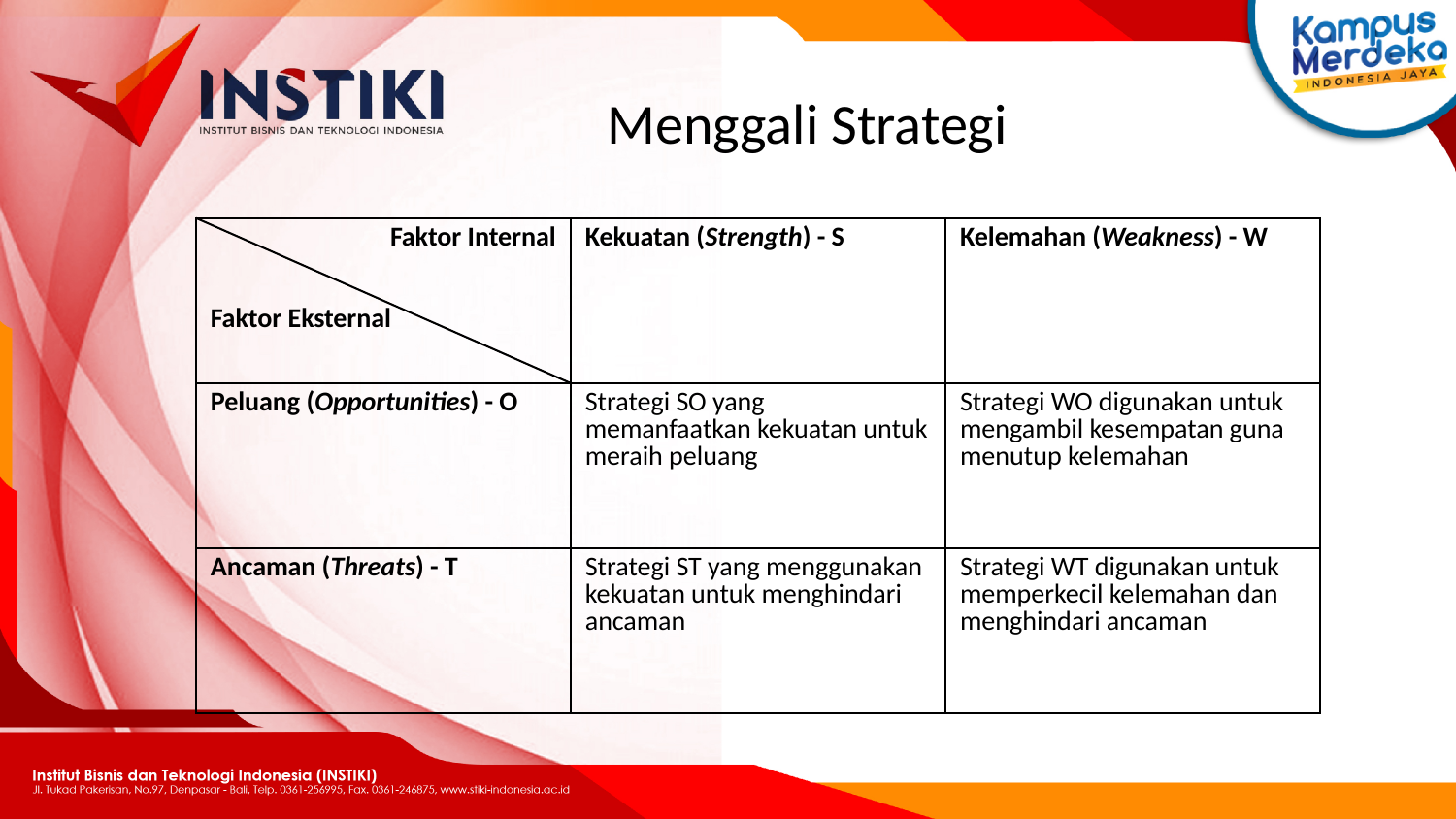

# Menggali Strategi
| Faktor Internal Faktor Eksternal | Kekuatan (Strength) - S | Kelemahan (Weakness) - W |
| --- | --- | --- |
| Peluang (Opportunities) - O | Strategi SO yang memanfaatkan kekuatan untuk meraih peluang | Strategi WO digunakan untuk mengambil kesempatan guna menutup kelemahan |
| Ancaman (Threats) - T | Strategi ST yang menggunakan kekuatan untuk menghindari ancaman | Strategi WT digunakan untuk memperkecil kelemahan dan menghindari ancaman |